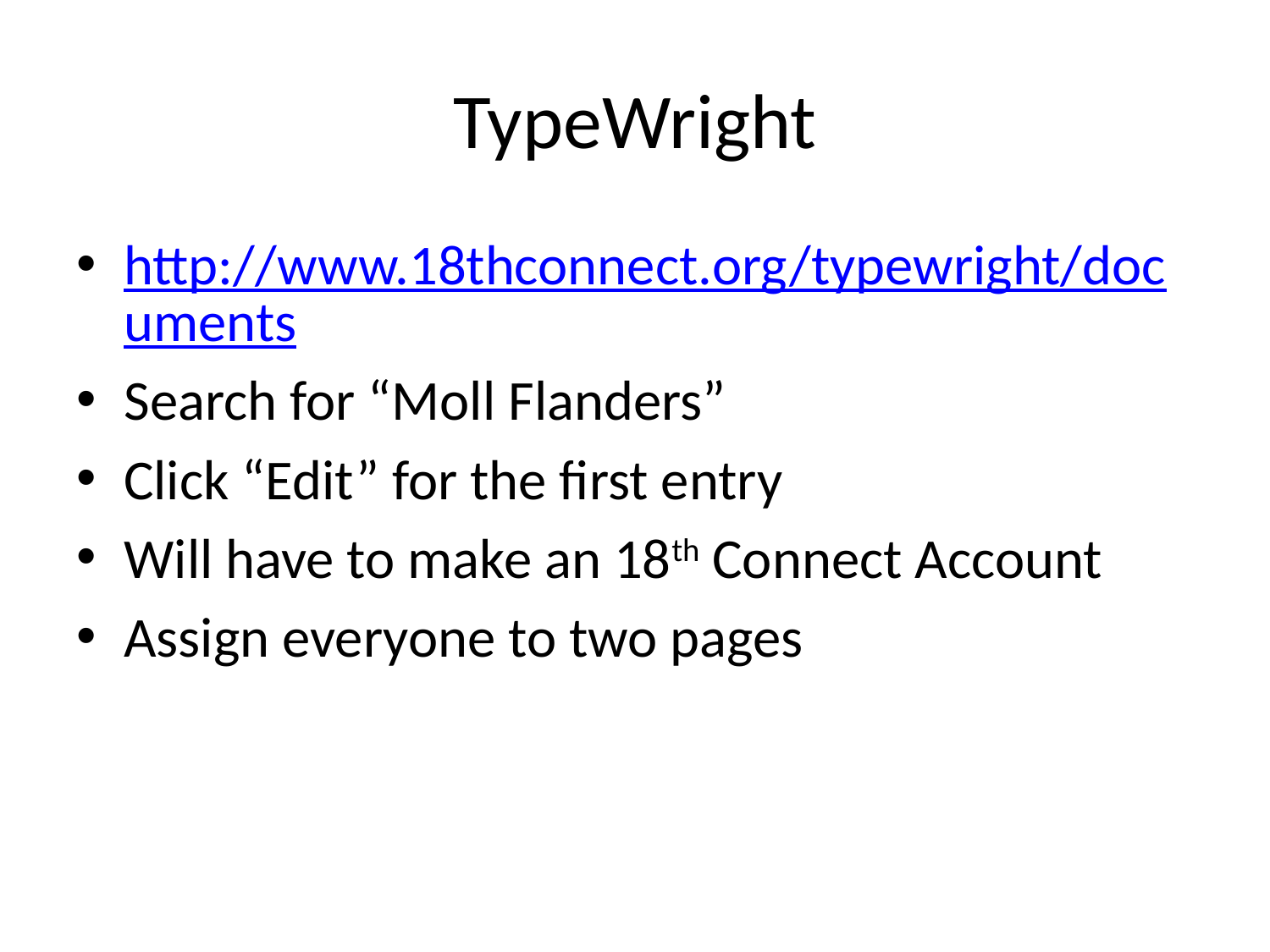

# TypeWright
http://www.18thconnect.org/typewright/documents
Search for “Moll Flanders”
Click “Edit” for the first entry
Will have to make an 18th Connect Account
Assign everyone to two pages